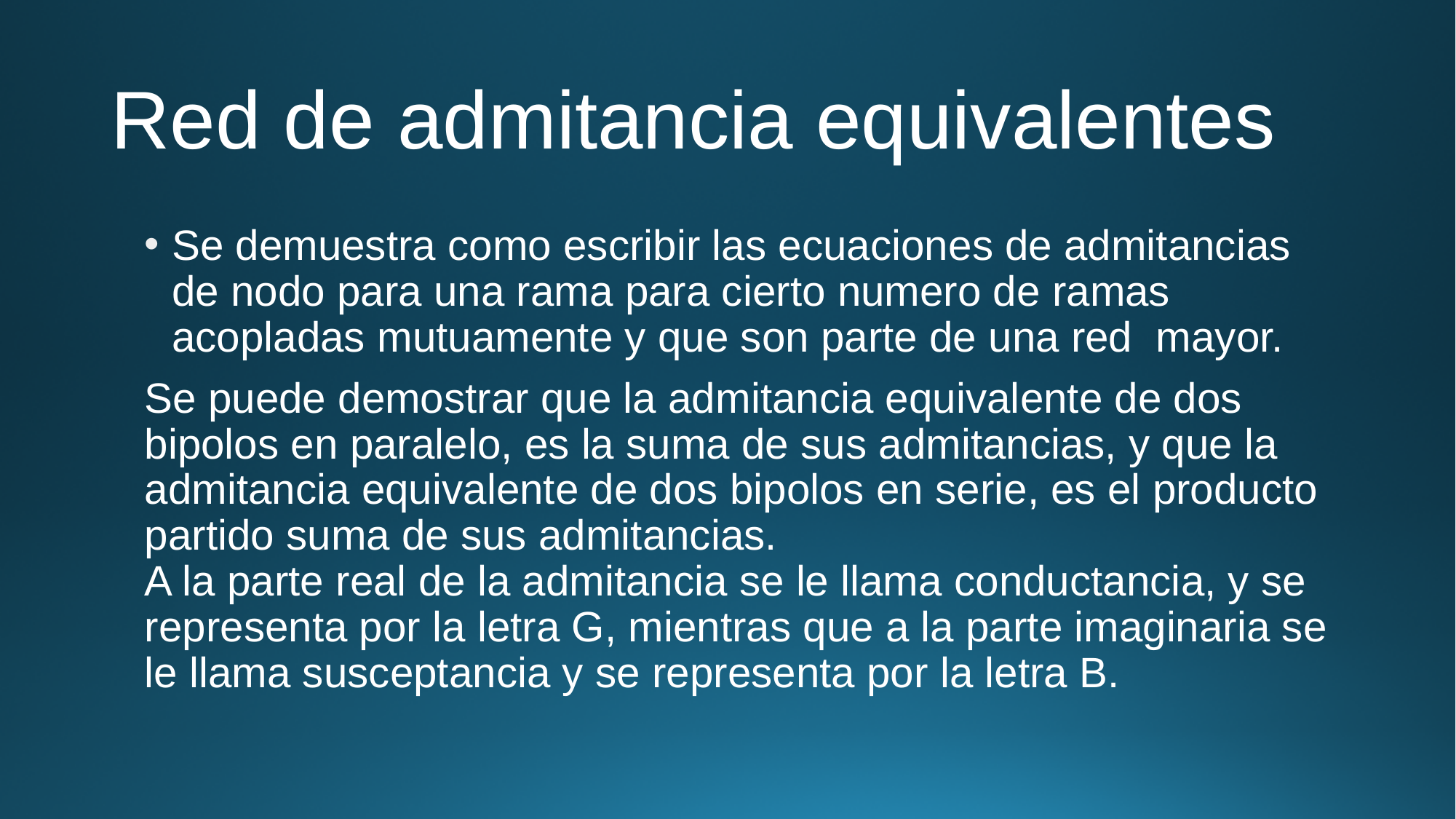

# Red de admitancia equivalentes
Se demuestra como escribir las ecuaciones de admitancias de nodo para una rama para cierto numero de ramas acopladas mutuamente y que son parte de una red  mayor.
Se puede demostrar que la admitancia equivalente de dos bipolos en paralelo, es la suma de sus admitancias, y que la admitancia equivalente de dos bipolos en serie, es el producto partido suma de sus admitancias.
A la parte real de la admitancia se le llama conductancia, y se representa por la letra G, mientras que a la parte imaginaria se le llama susceptancia y se representa por la letra B.